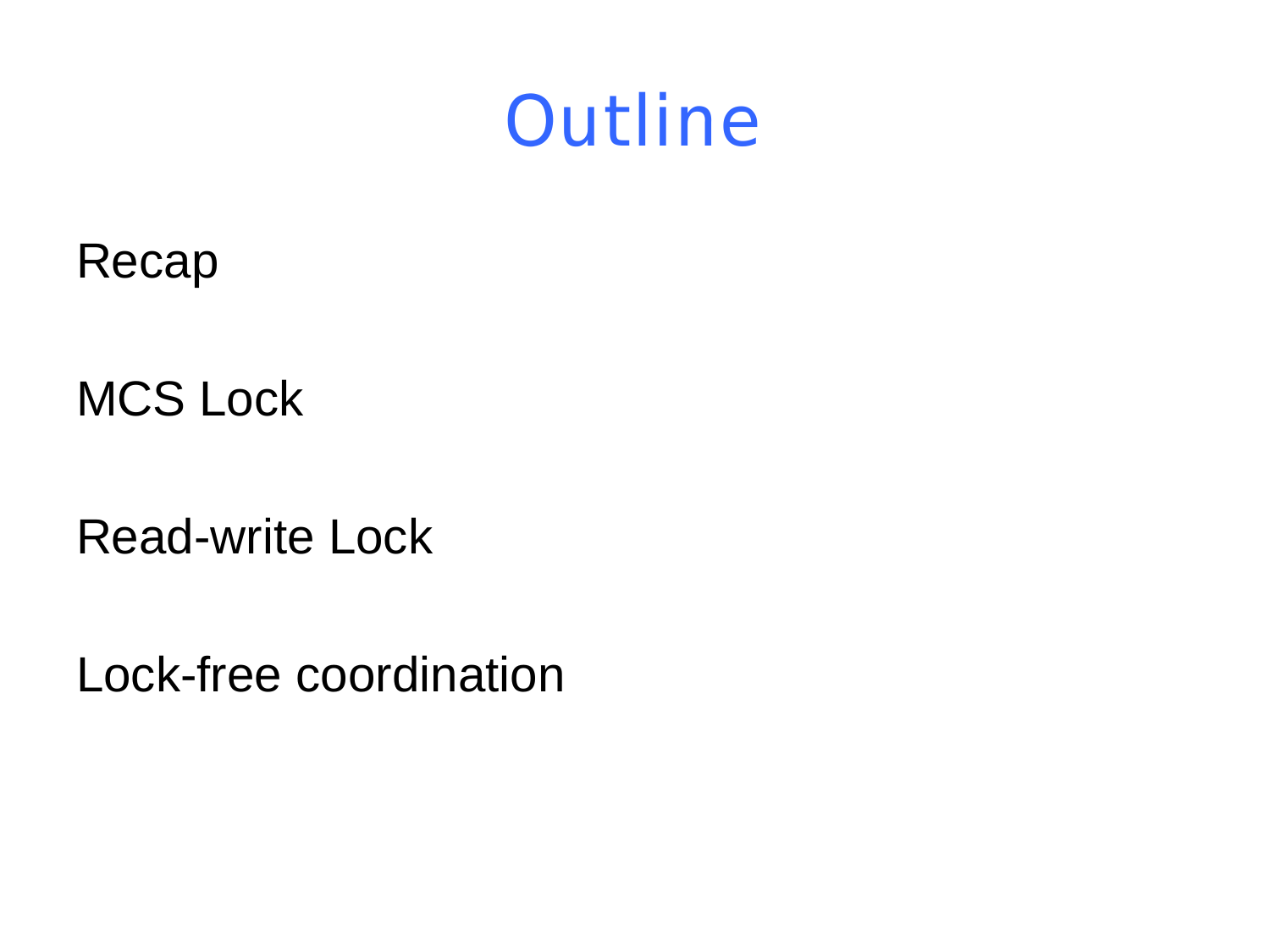

# Outline
Recap

MCS Lock

Read-write Lock

Lock-free coordination